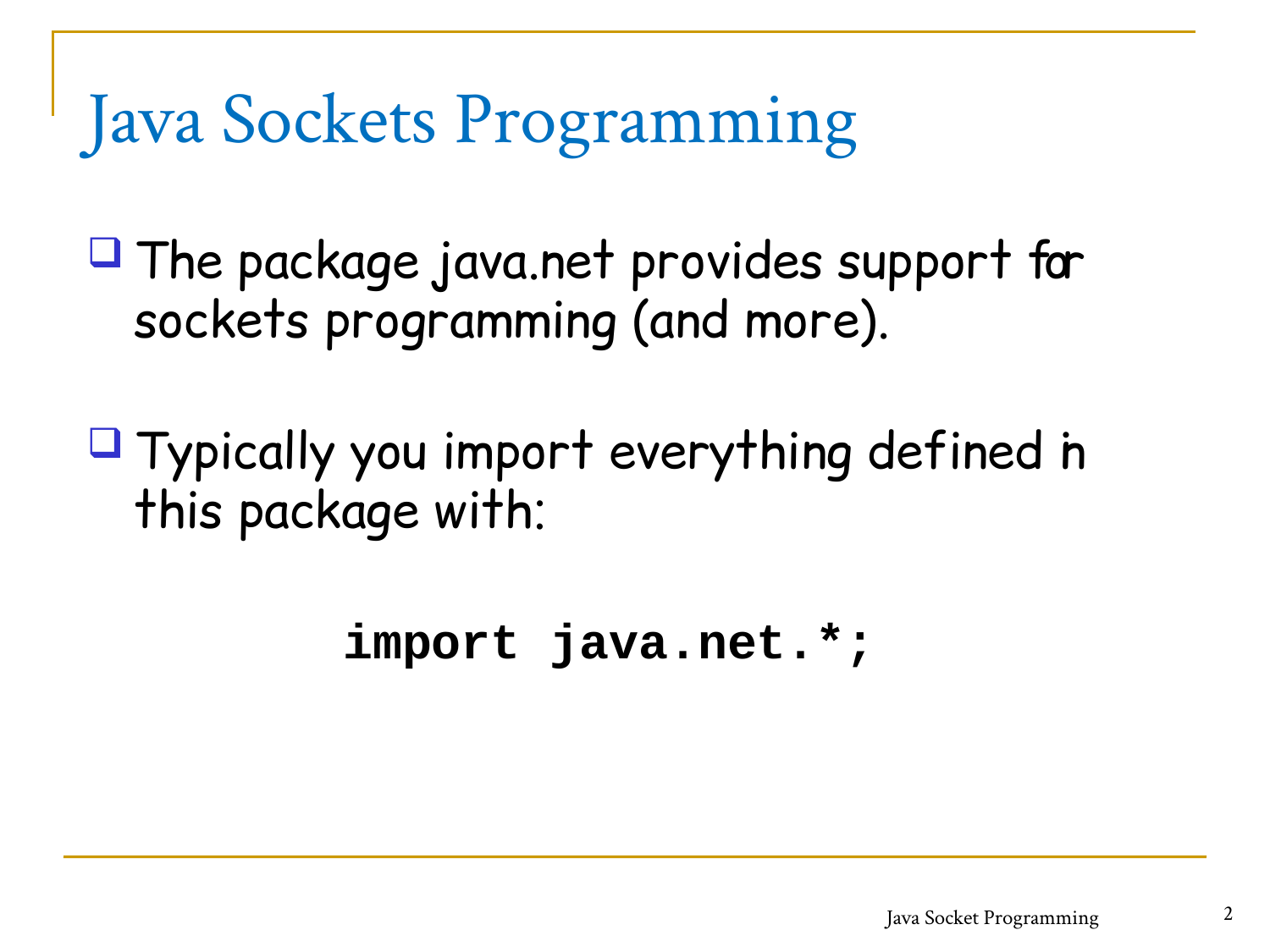

# Java Sockets Programming
The package java.net provides support for  sockets programming (and more).

Typically you import everything defined in  this package with:

import java.net.*;
Java Socket Programming
2